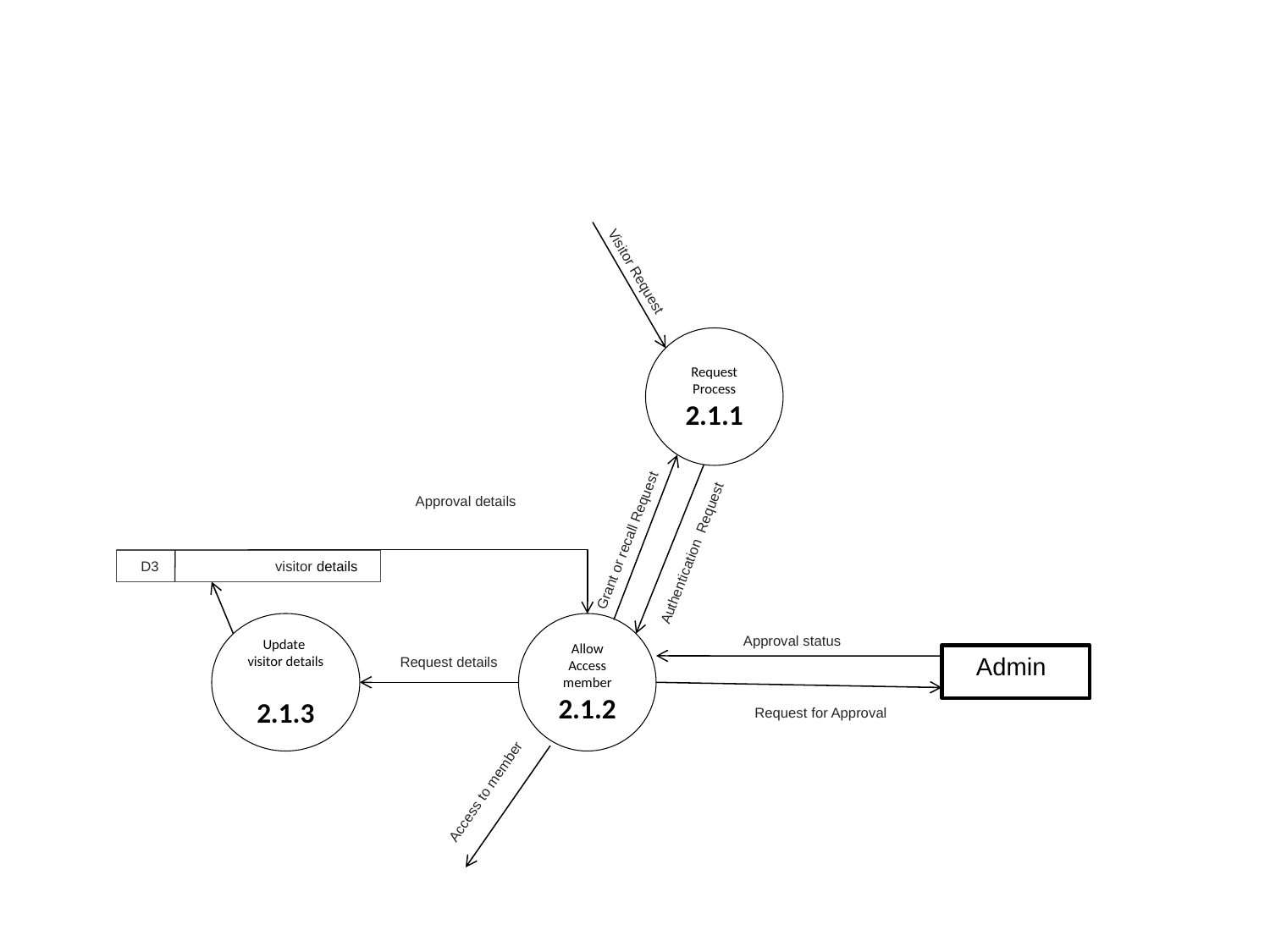

Visitor Request
Request
Process
2.1.1
Approval details
Grant or recall Request
Authentication  Request
   D3                             visitor details
Update  visitor details

2.1.3
Allow Access member
2.1.2
Approval status

Admin
Request details
Request for Approval
Access to member